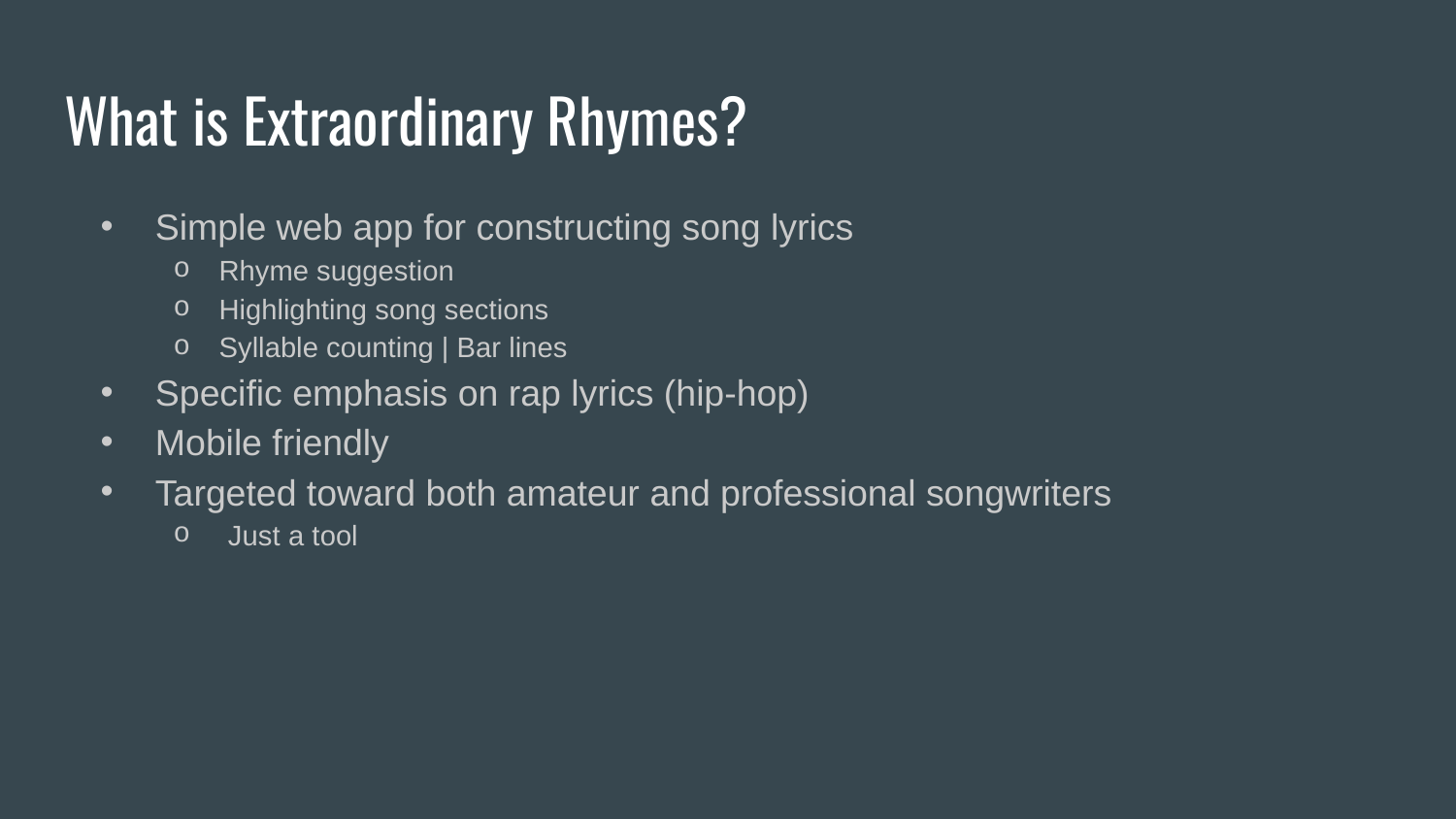

# What is Extraordinary Rhymes?
Simple web app for constructing song lyrics
Rhyme suggestion
Highlighting song sections
Syllable counting | Bar lines
Specific emphasis on rap lyrics (hip-hop)
Mobile friendly
Targeted toward both amateur and professional songwriters
Just a tool